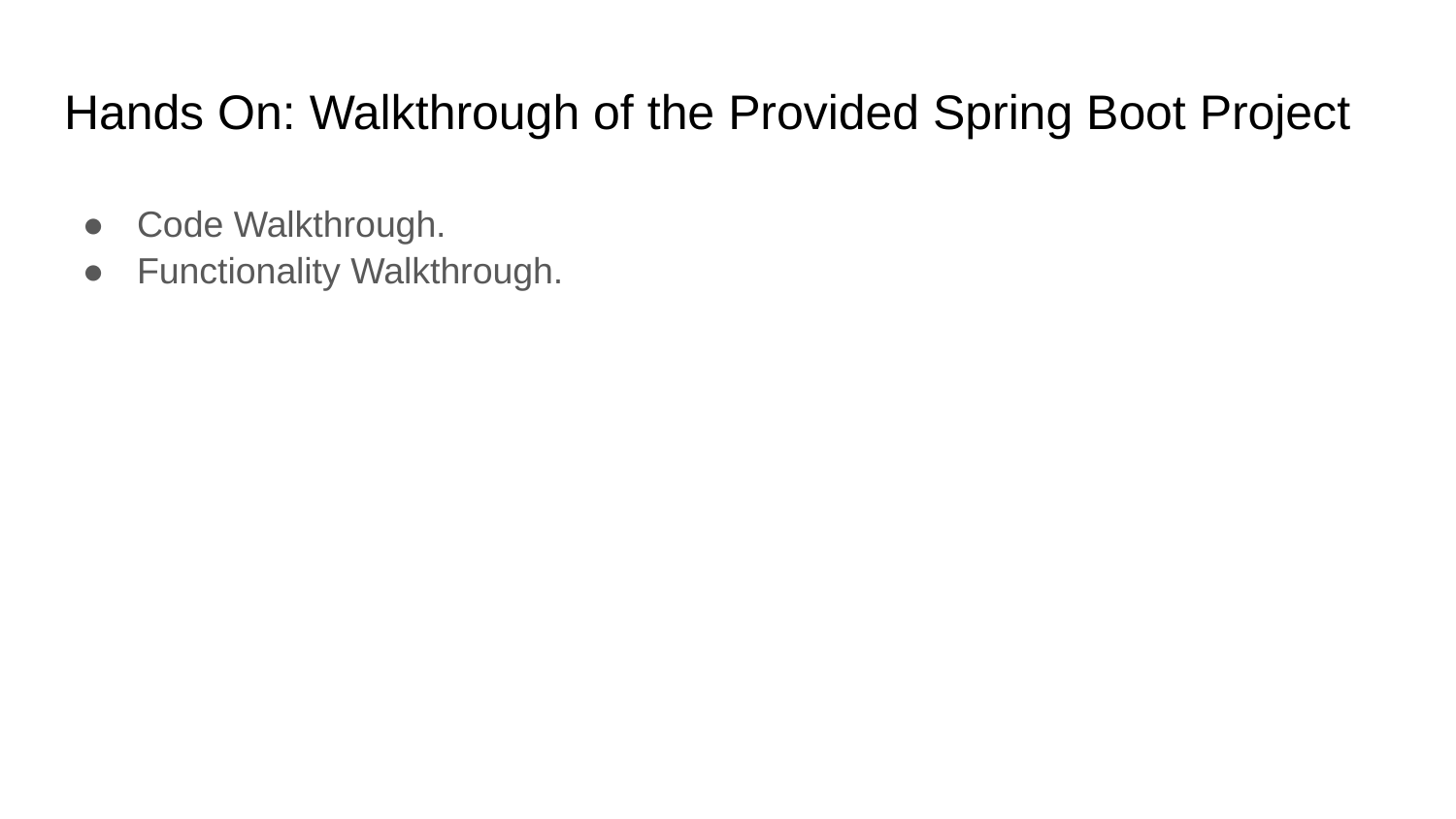

# Hands On: Walkthrough of the Provided Spring Boot Project
Code Walkthrough.
Functionality Walkthrough.